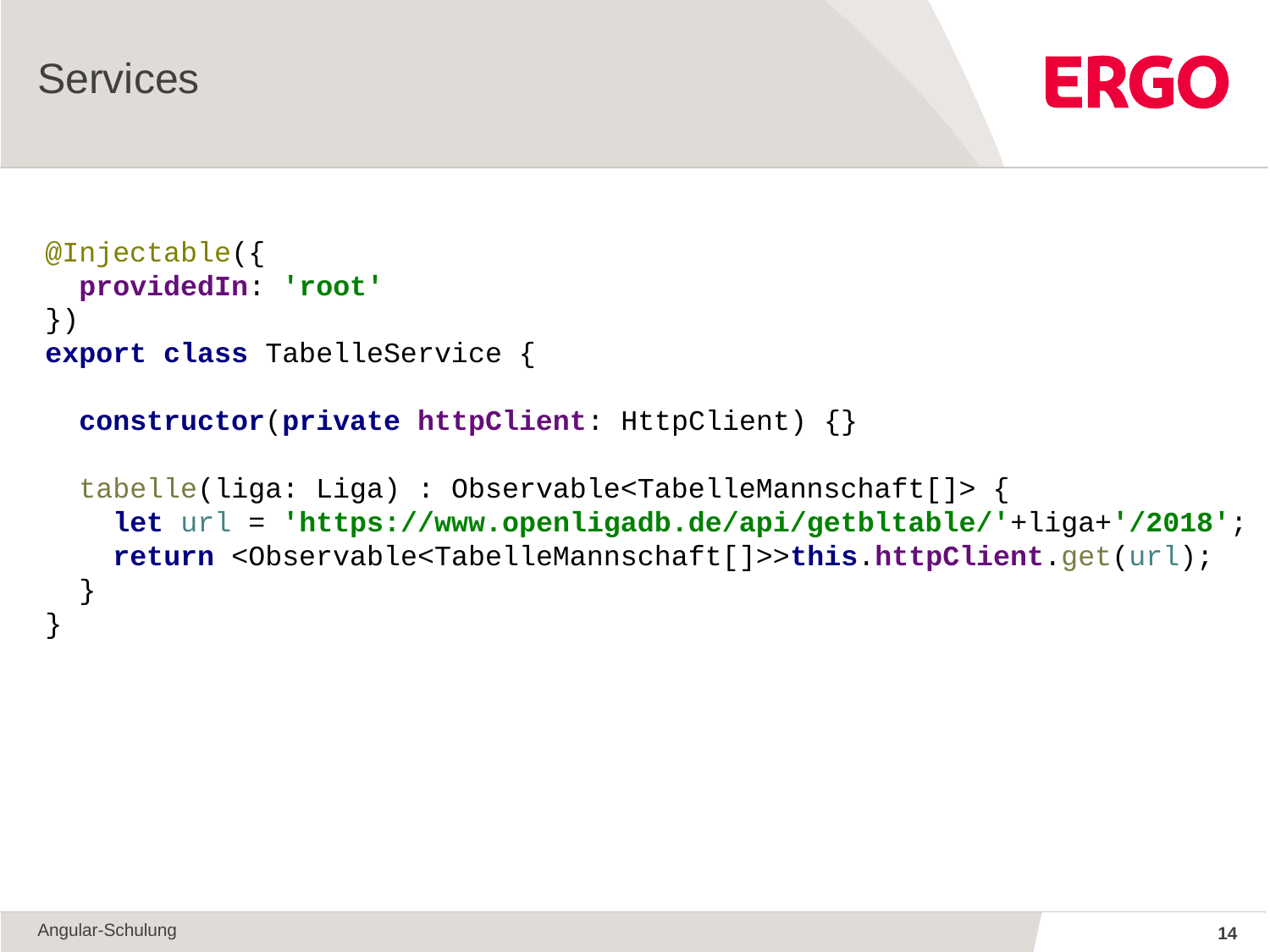

Services
@Injectable({
  providedIn: 'root'
})
export class TabelleService {
  constructor(private httpClient: HttpClient) {}
  tabelle(liga: Liga) : Observable<TabelleMannschaft[]> {
    let url = 'https://www.openligadb.de/api/getbltable/'+liga+'/2018';
    return <Observable<TabelleMannschaft[]>>this.httpClient.get(url);
  }
}
Angular-Schulung
14